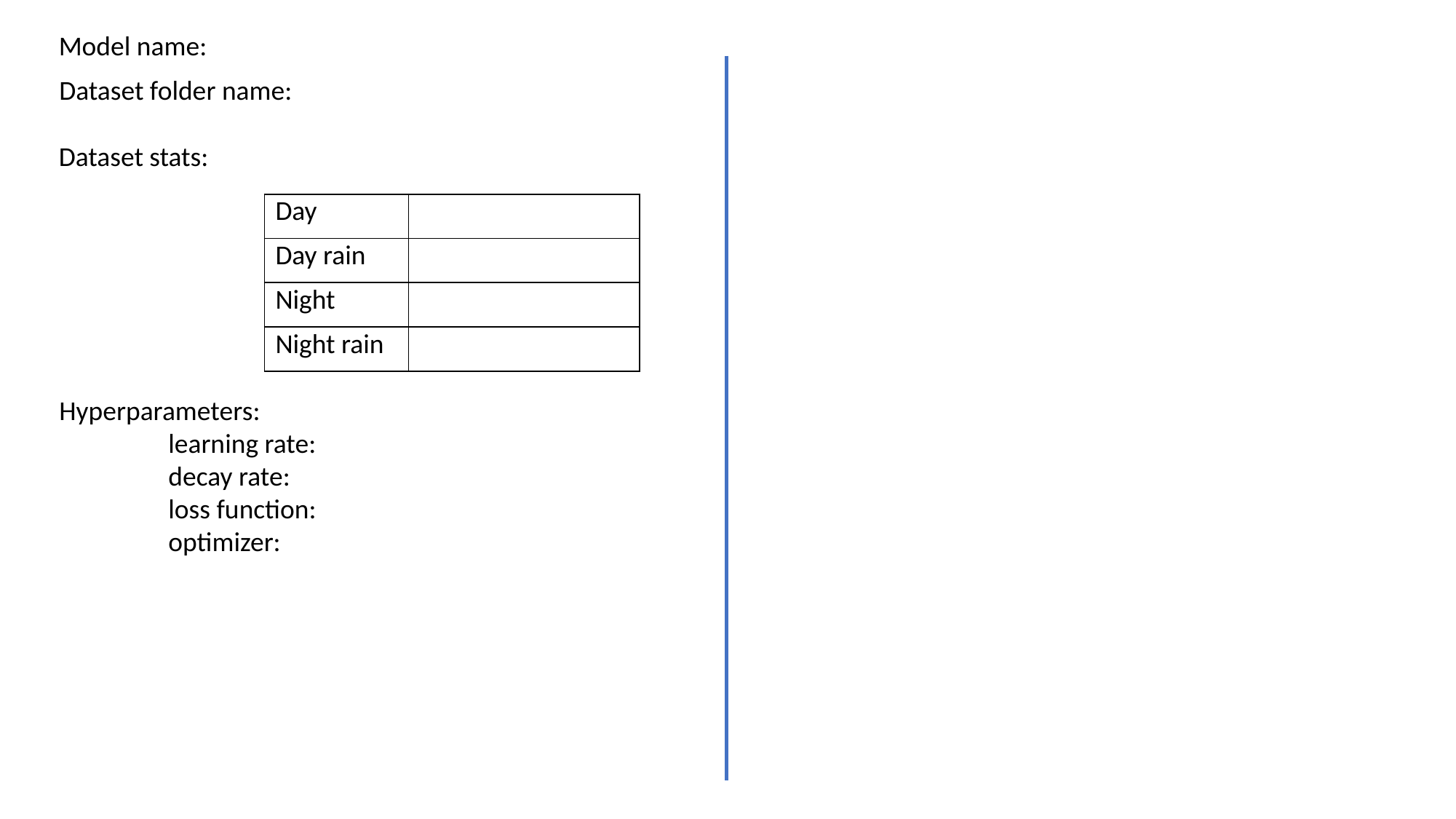

Model name:
Dataset folder name:
Dataset stats:
| Day |  |
| --- | --- |
| Day rain |  |
| Night |  |
| Night rain |  |
Hyperparameters:
	learning rate:
	decay rate:
	loss function:
	optimizer: